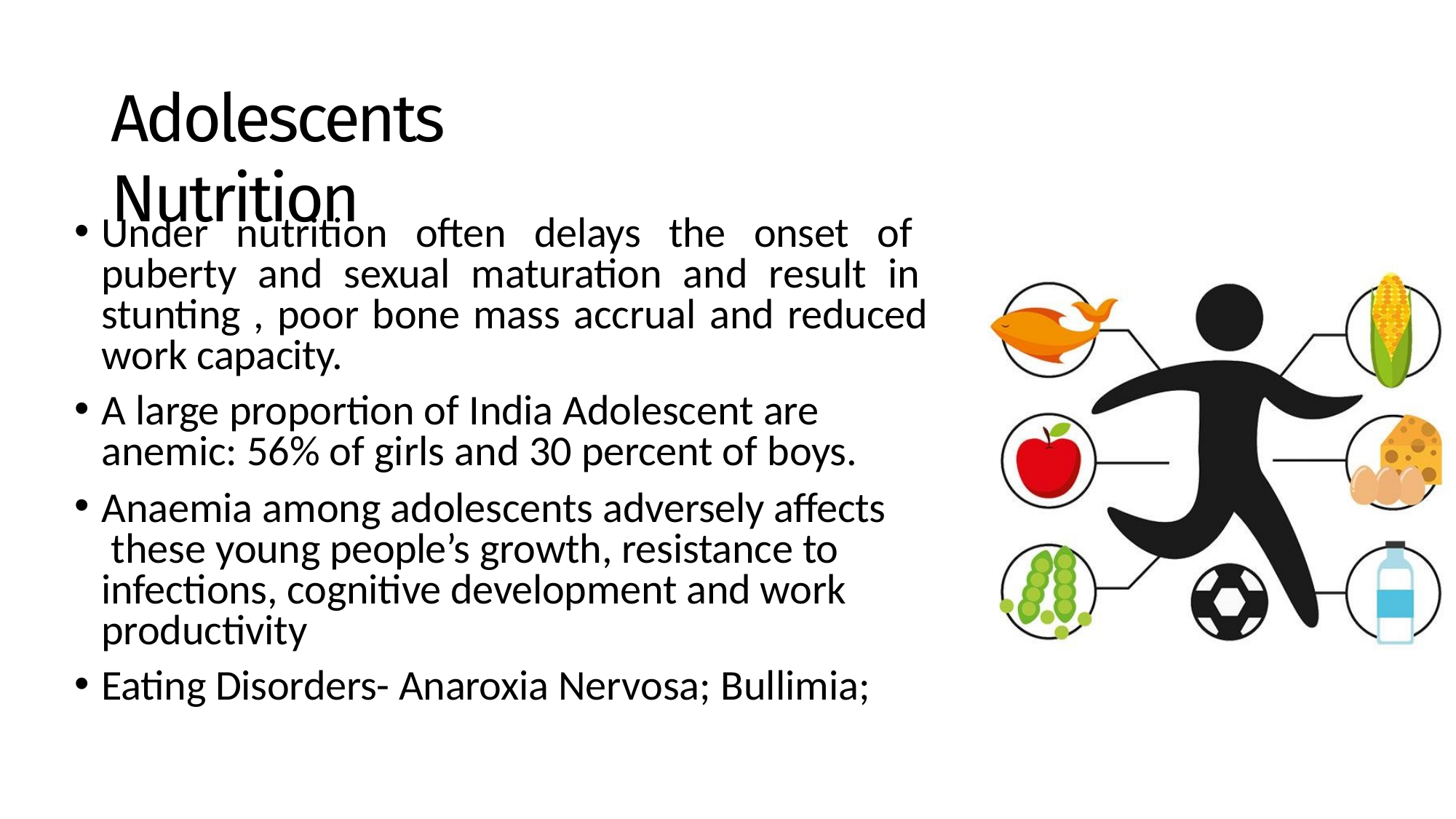

# Adolescents Nutrition
Under nutrition often delays the onset of  puberty and sexual maturation and result in  stunting , poor bone mass accrual and reduced  work capacity.
A large proportion of India Adolescent are  anemic: 56% of girls and 30 percent of boys.
Anaemia among adolescents adversely affects  these young people’s growth, resistance to  infections, cognitive development and work  productivity
Eating Disorders- Anaroxia Nervosa; Bullimia;